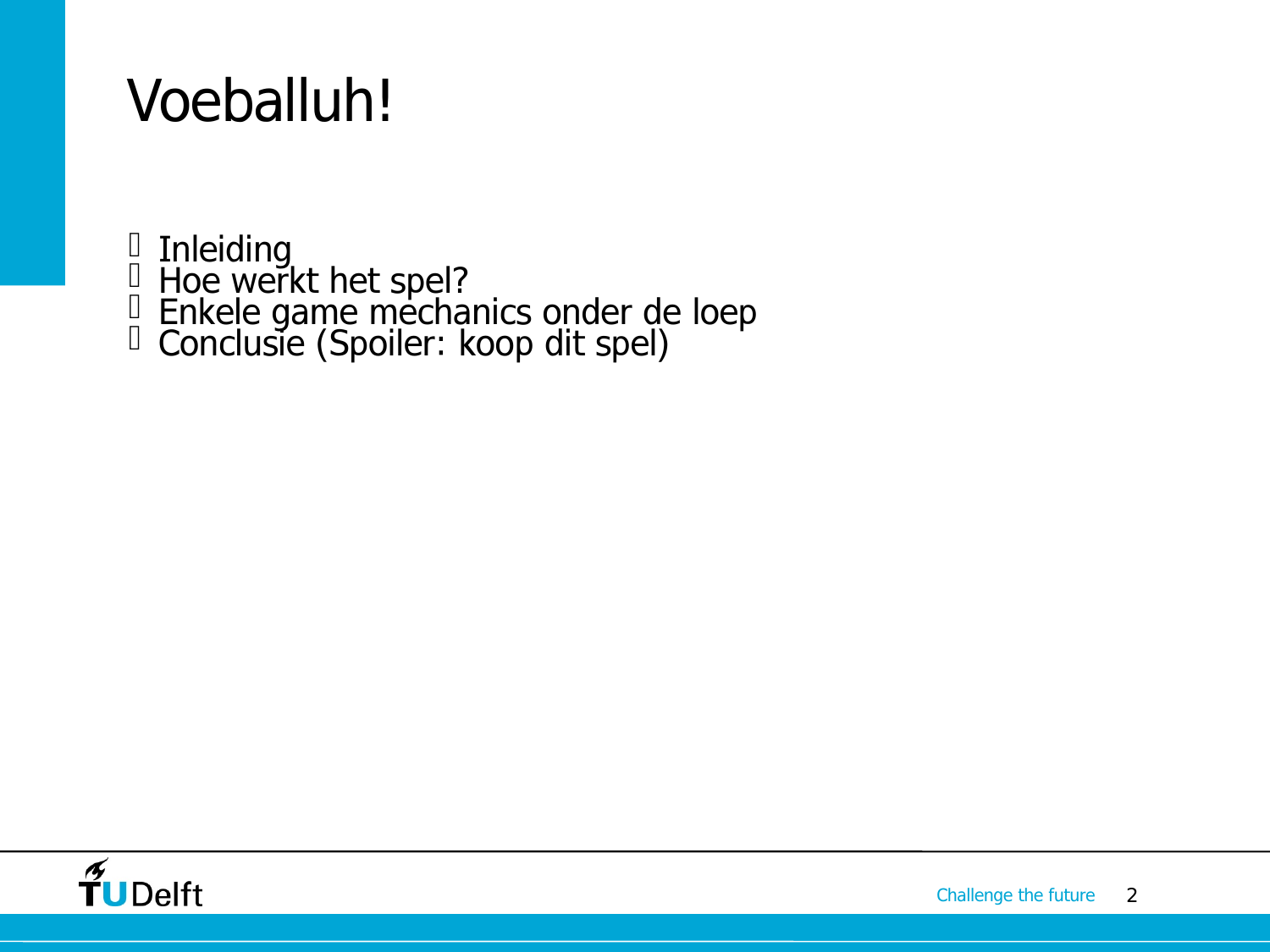

Voeballuh!

Inleiding

Hoe werkt het spel?

Enkele game mechanics onder de loep

Conclusie (Spoiler: koop dit spel)